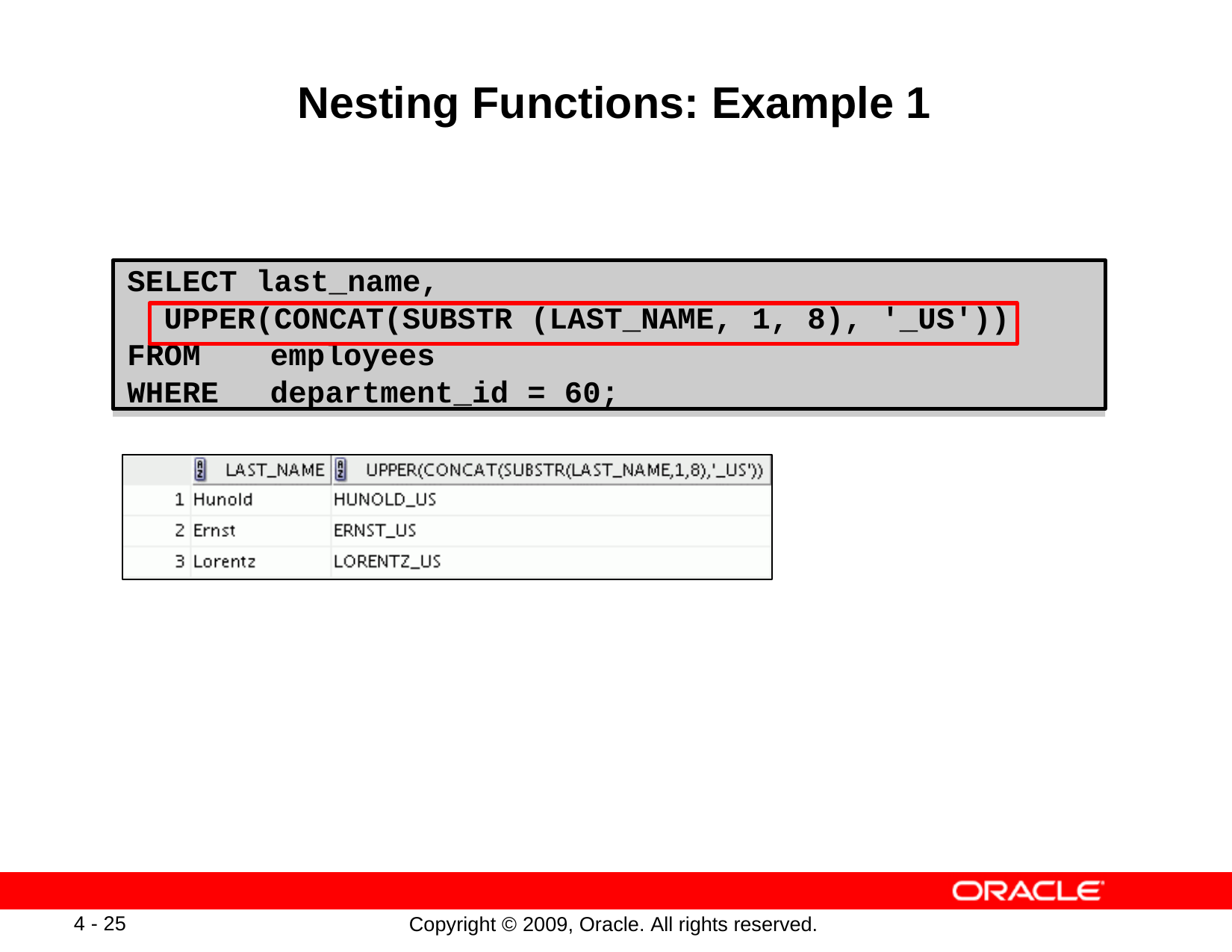

# Nesting Functions: Example 1

SELECT last_name,
UPPER(CONCAT(SUBSTR (LAST_NAME, 1, 8), '_US'))
FROM	employees
WHERE	department_id = 60;

4 - 25
Copyright © 2009, Oracle. All rights reserved.